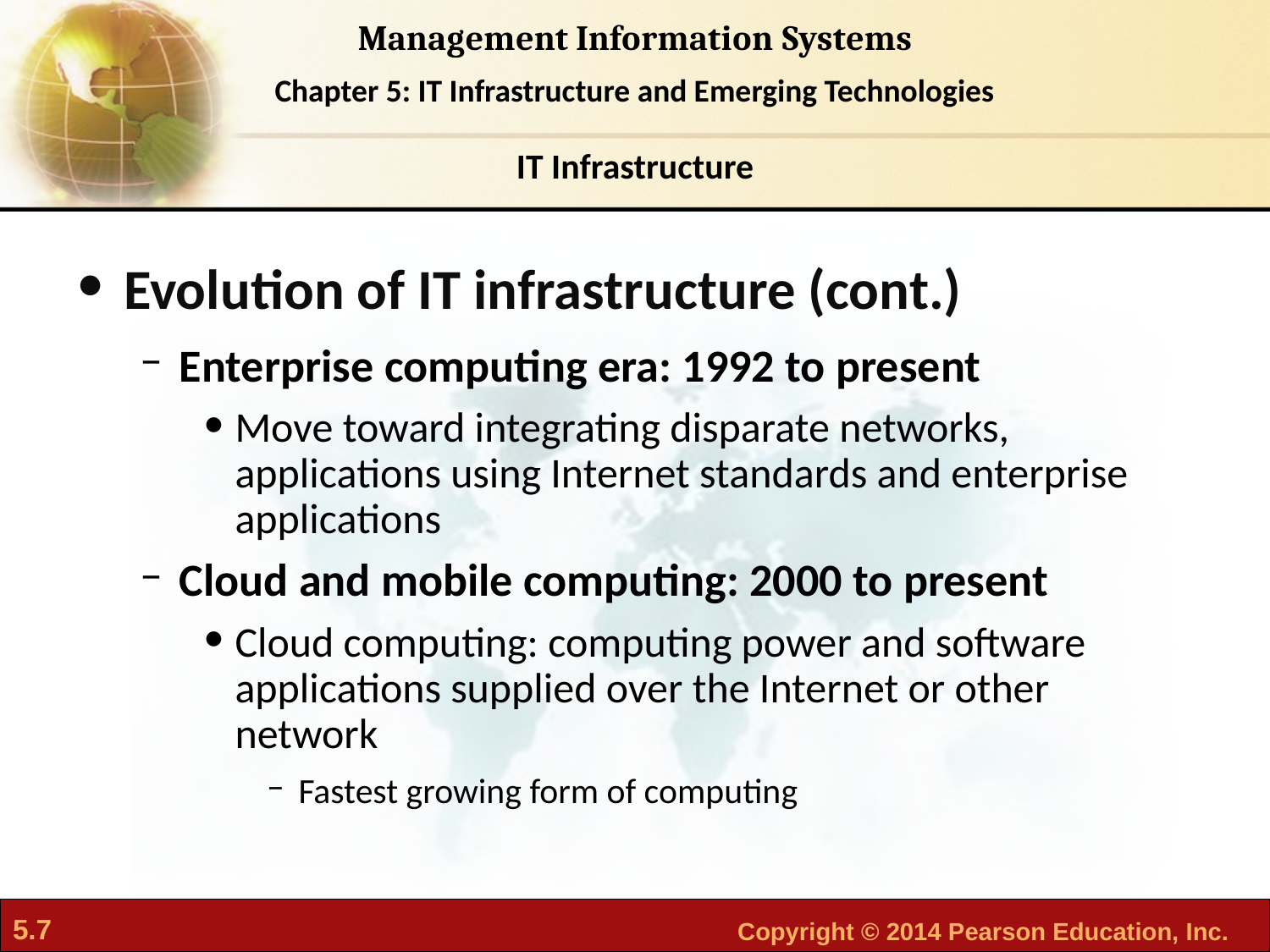

IT Infrastructure
Evolution of IT infrastructure (cont.)
Enterprise computing era: 1992 to present
Move toward integrating disparate networks, applications using Internet standards and enterprise applications
Cloud and mobile computing: 2000 to present
Cloud computing: computing power and software applications supplied over the Internet or other network
Fastest growing form of computing